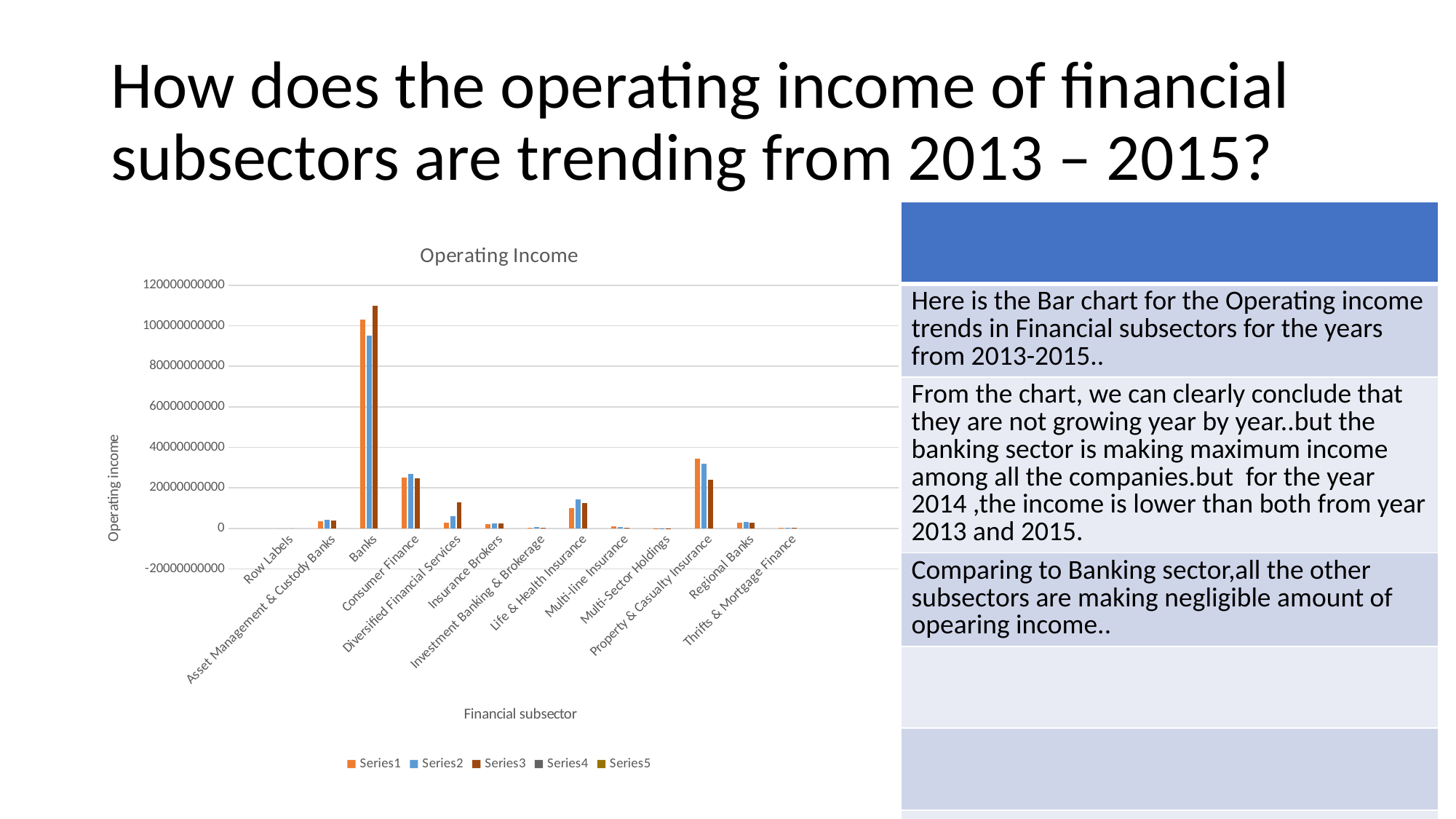

# How does the operating income of financial subsectors are trending from 2013 – 2015?
|  |
| --- |
| Here is the Bar chart for the Operating income trends in Financial subsectors for the years from 2013-2015.. |
| From the chart, we can clearly conclude that they are not growing year by year..but the banking sector is making maximum income among all the companies.but for the year 2014 ,the income is lower than both from year 2013 and 2015. |
| Comparing to Banking sector,all the other subsectors are making negligible amount of opearing income.. |
|  |
|  |
|  |

[unsupported chart]